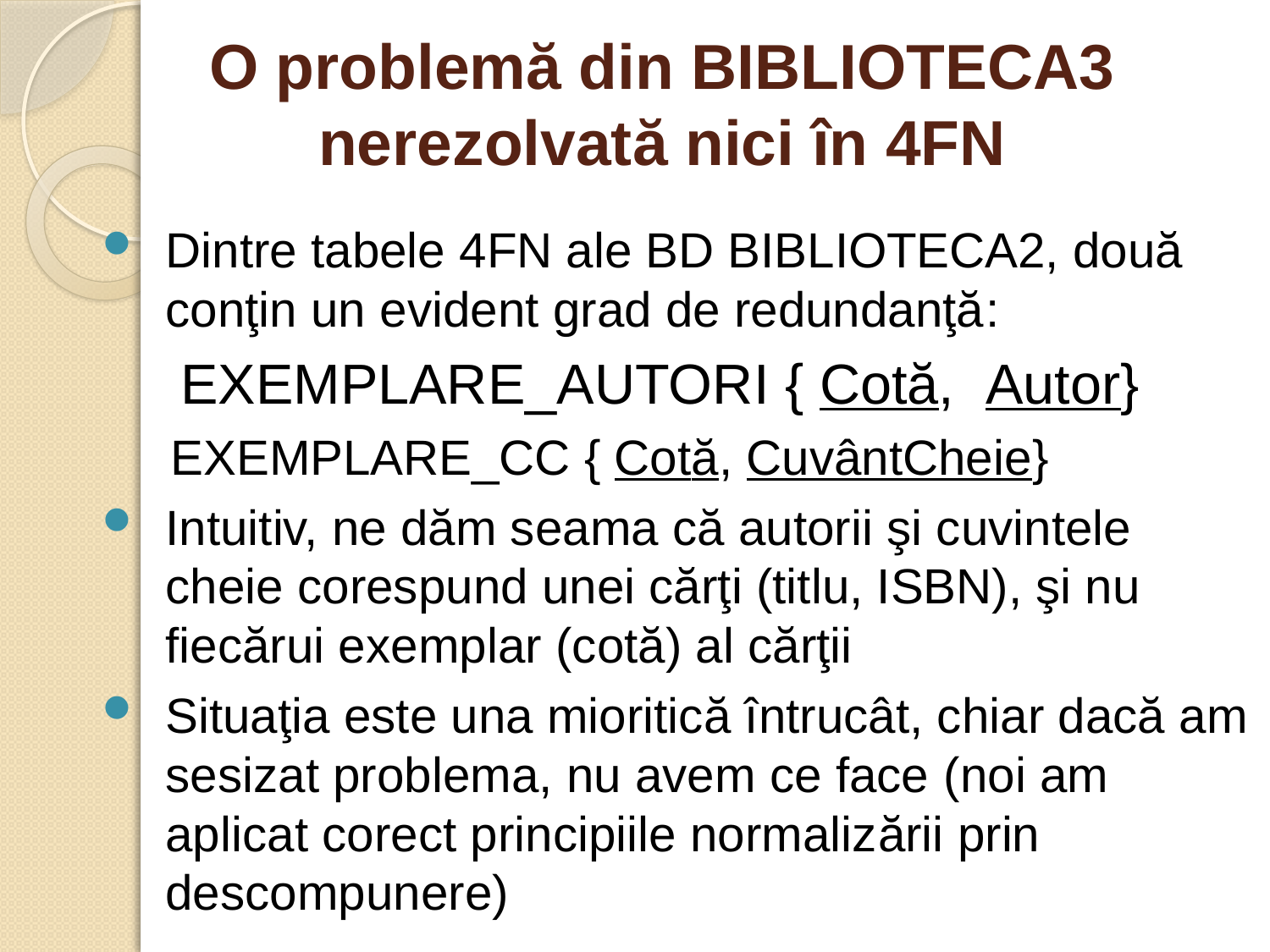

# O problemă din BIBLIOTECA3 nerezolvată nici în 4FN
Dintre tabele 4FN ale BD BIBLIOTECA2, două conţin un evident grad de redundanţă:
     EXEMPLARE_AUTORI { Cotă,  Autor}
     EXEMPLARE_CC { Cotă, CuvântCheie}
Intuitiv, ne dăm seama că autorii şi cuvintele cheie corespund unei cărţi (titlu, ISBN), şi nu fiecărui exemplar (cotă) al cărţii
Situaţia este una mioritică întrucât, chiar dacă am sesizat problema, nu avem ce face (noi am aplicat corect principiile normalizării prin descompunere)